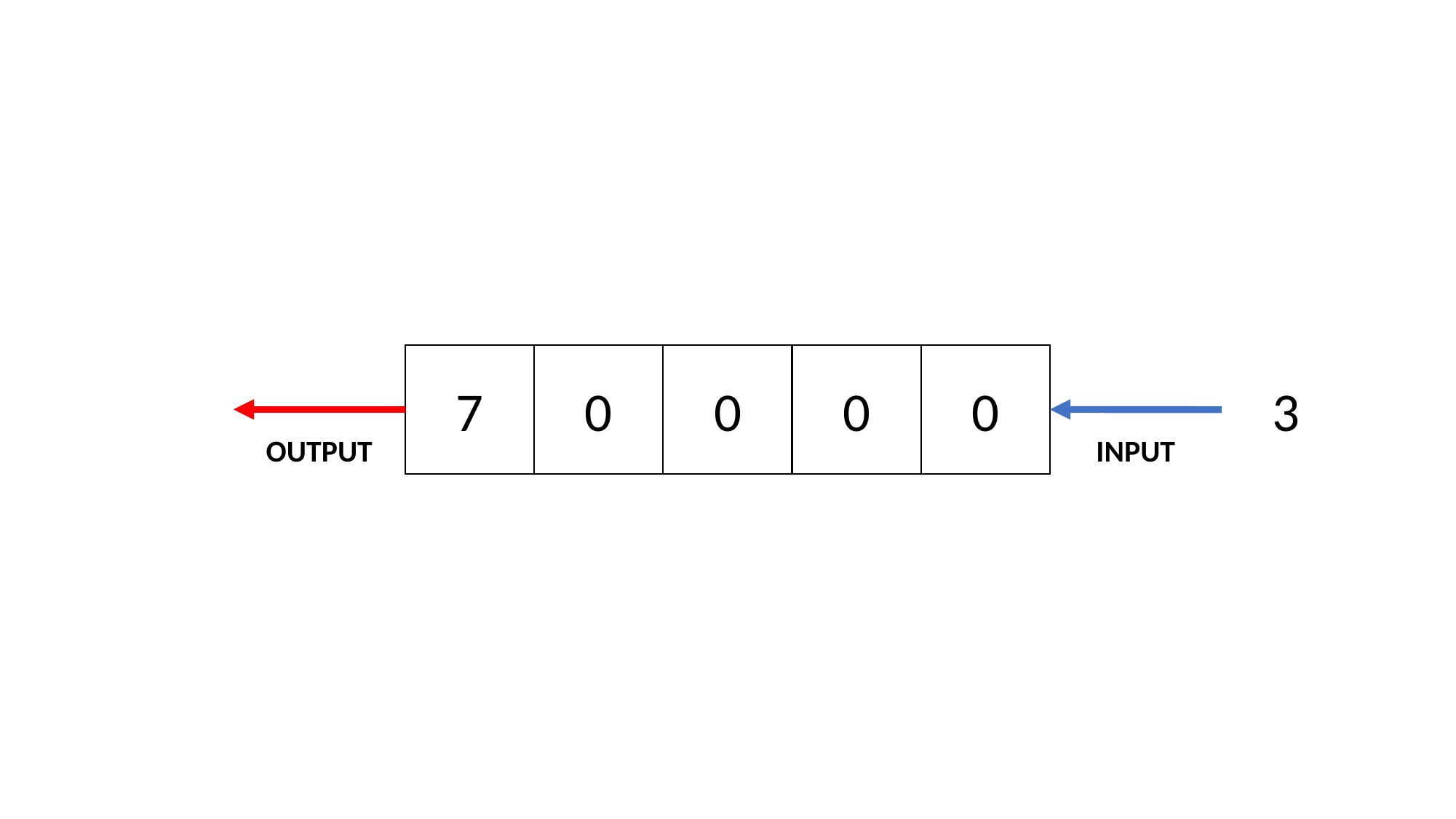

7
0
0
0
0
3
INPUT
OUTPUT